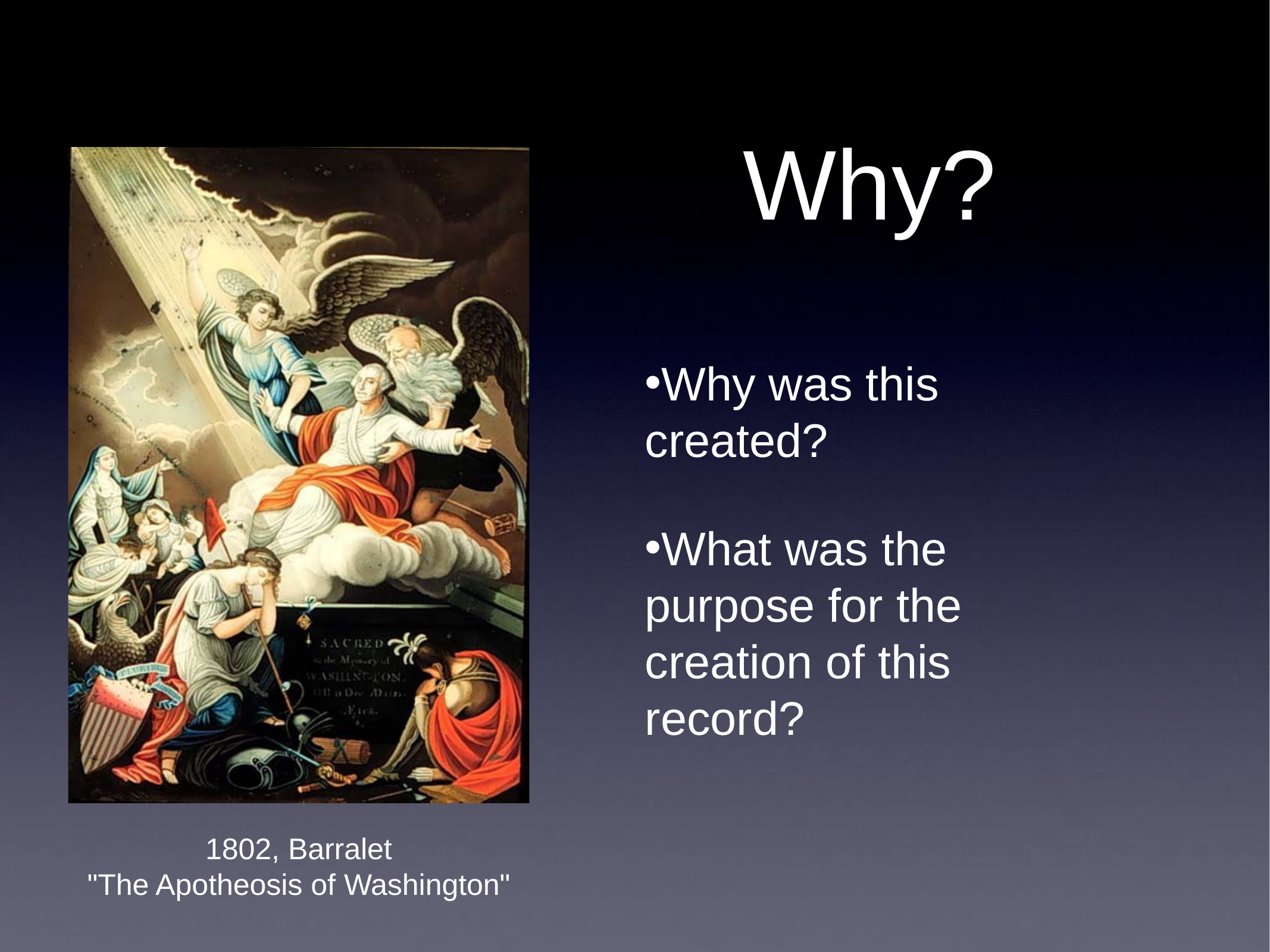

# Why?

Why was this created?
What was the purpose for the creation of this record?
1802, Barralet
"The Apotheosis of Washington"